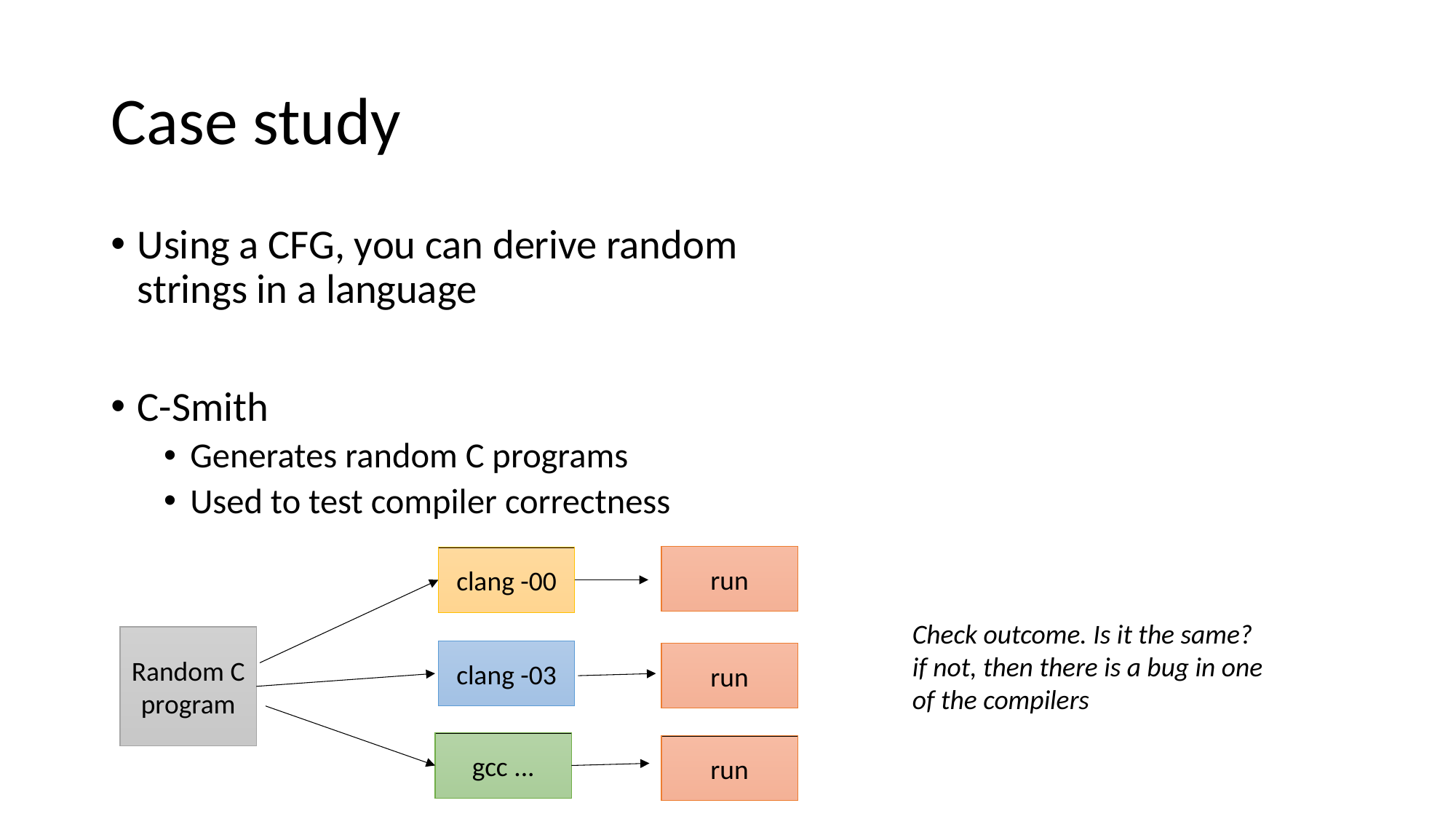

# Case study
Using a CFG, you can derive random strings in a language

C-Smith
Generates random C programs
Used to test compiler correctness
run
clang -00
Check outcome. Is it the same?
if not, then there is a bug in one
of the compilers
Random C program
clang -03
run
gcc ...
run